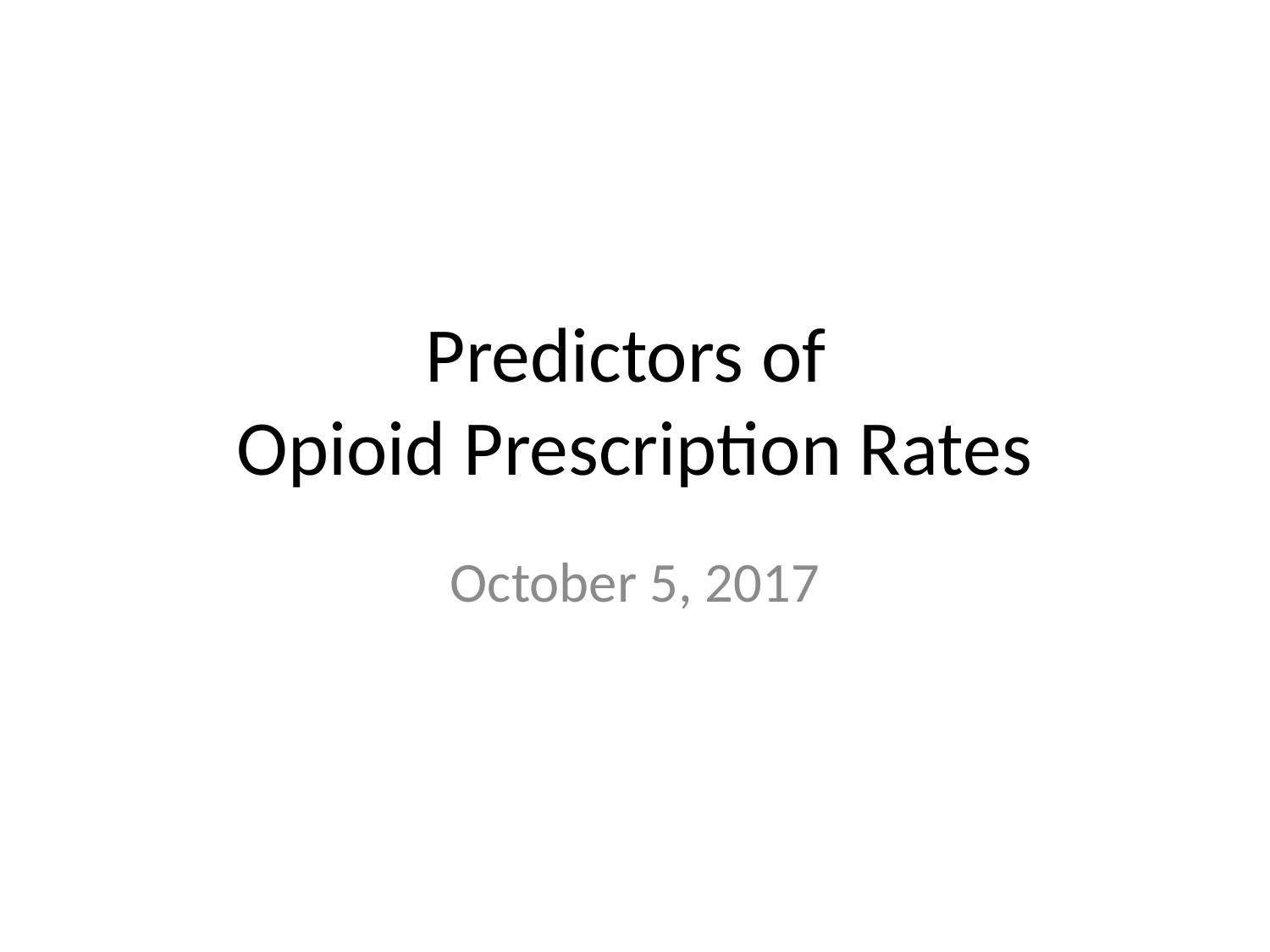

# Predictors of Opioid Prescription Rates
October 5, 2017